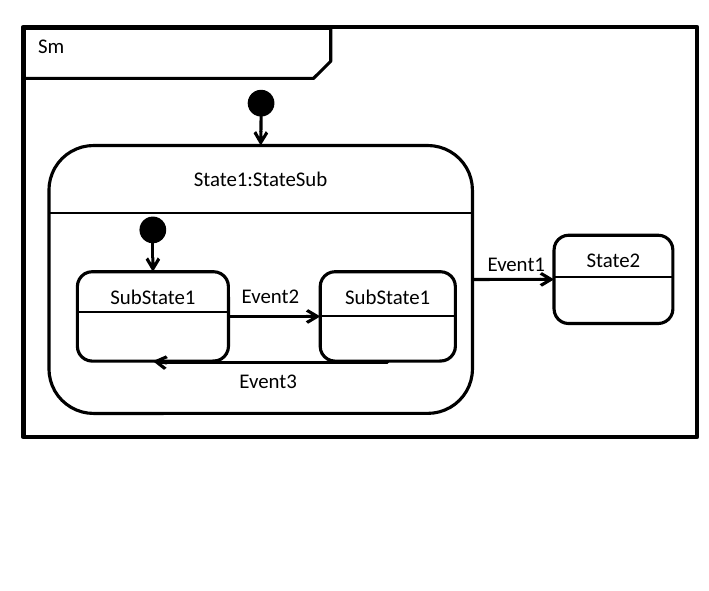

Sm

State1:StateSub

State2
Event1
SubState1
SubState1
Event2
Event3